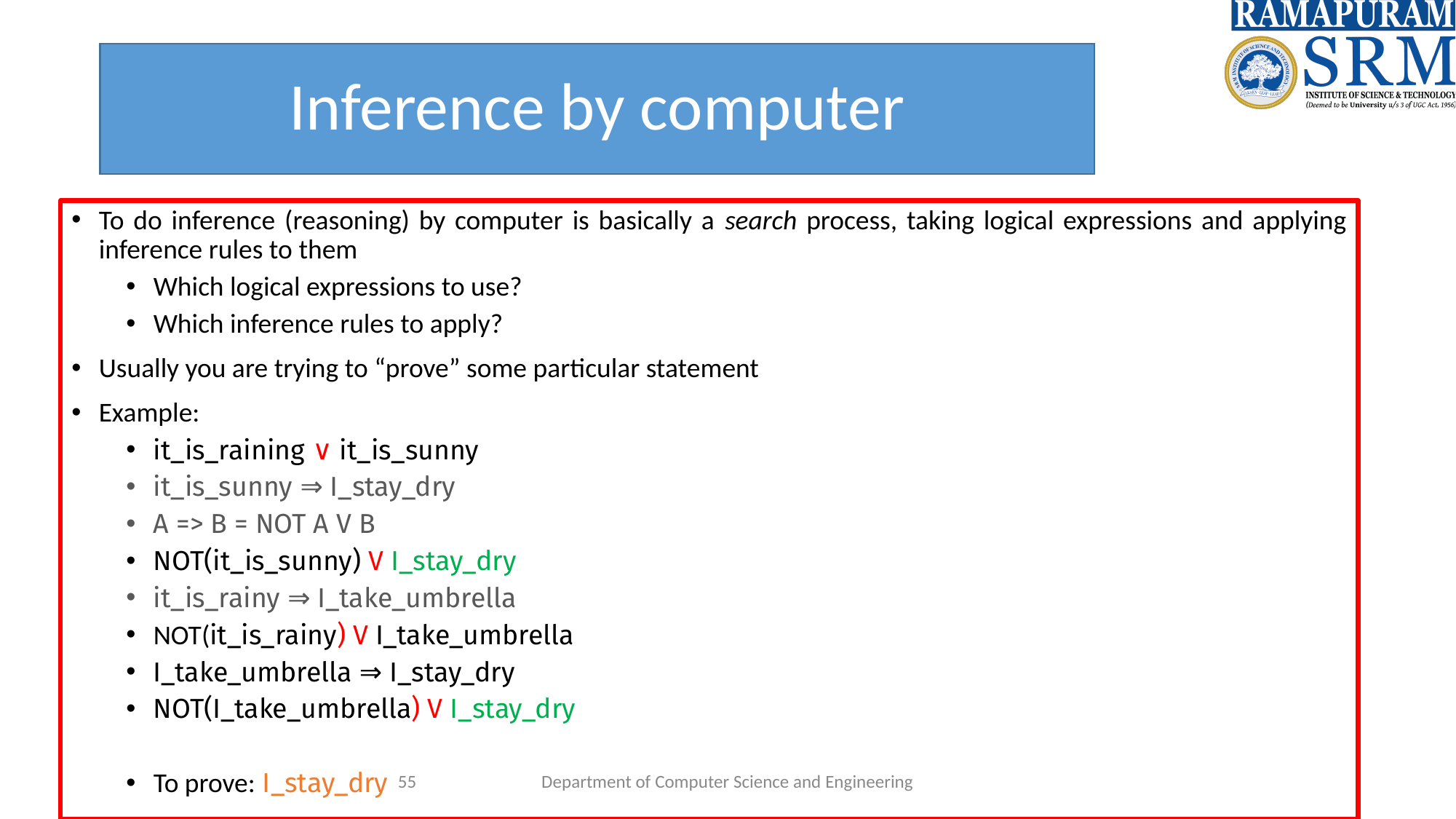

# Inference by computer
To do inference (reasoning) by computer is basically a search process, taking logical expressions and applying inference rules to them
Which logical expressions to use?
Which inference rules to apply?
Usually you are trying to “prove” some particular statement
Example:
it_is_raining ∨ it_is_sunny
it_is_sunny ⇒ I_stay_dry
A => B = NOT A V B
NOT(it_is_sunny) V I_stay_dry
it_is_rainy ⇒ I_take_umbrella
NOT(it_is_rainy) V I_take_umbrella
I_take_umbrella ⇒ I_stay_dry
NOT(I_take_umbrella) V I_stay_dry

To prove: I_stay_dry

55
Department of Computer Science and Engineering